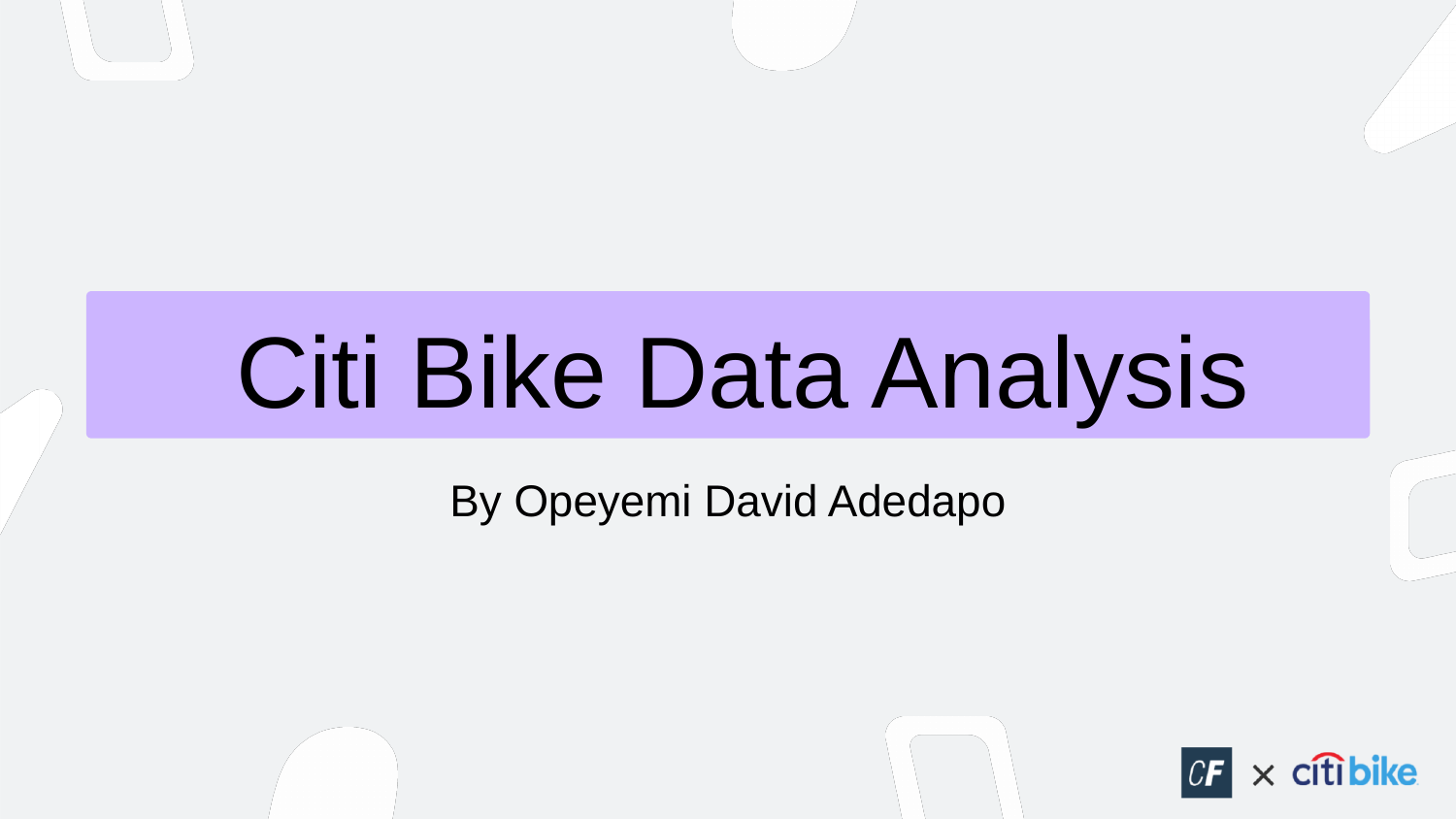

# Citi Bike Data Analysis

By Opeyemi David Adedapo